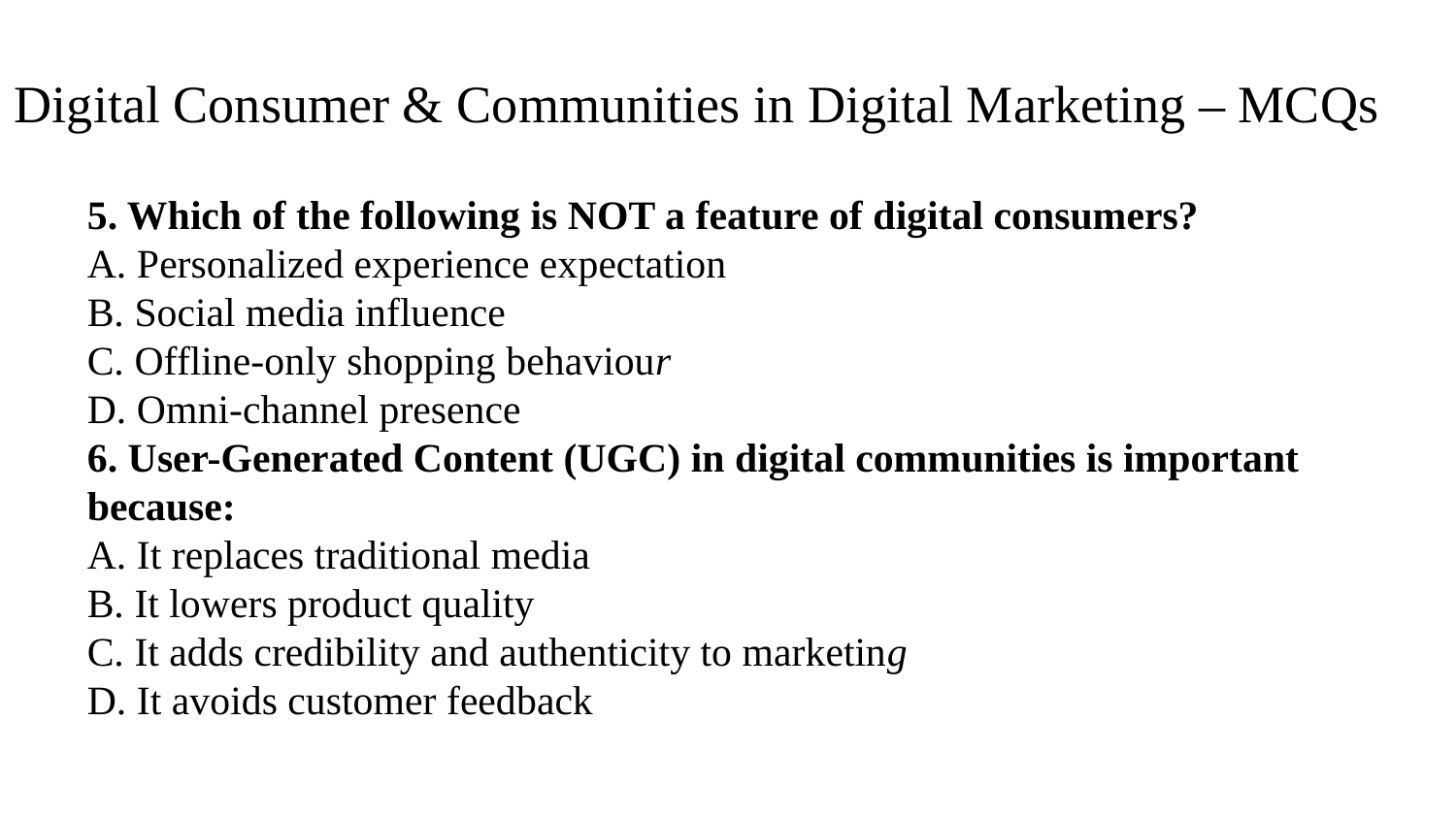

Digital Consumer & Communities in Digital Marketing – MCQs
5. Which of the following is NOT a feature of digital consumers?
A. Personalized experience expectation
B. Social media influence
C. Offline-only shopping behaviour
D. Omni-channel presence
6. User-Generated Content (UGC) in digital communities is important because:
A. It replaces traditional media
B. It lowers product quality
C. It adds credibility and authenticity to marketing
D. It avoids customer feedback